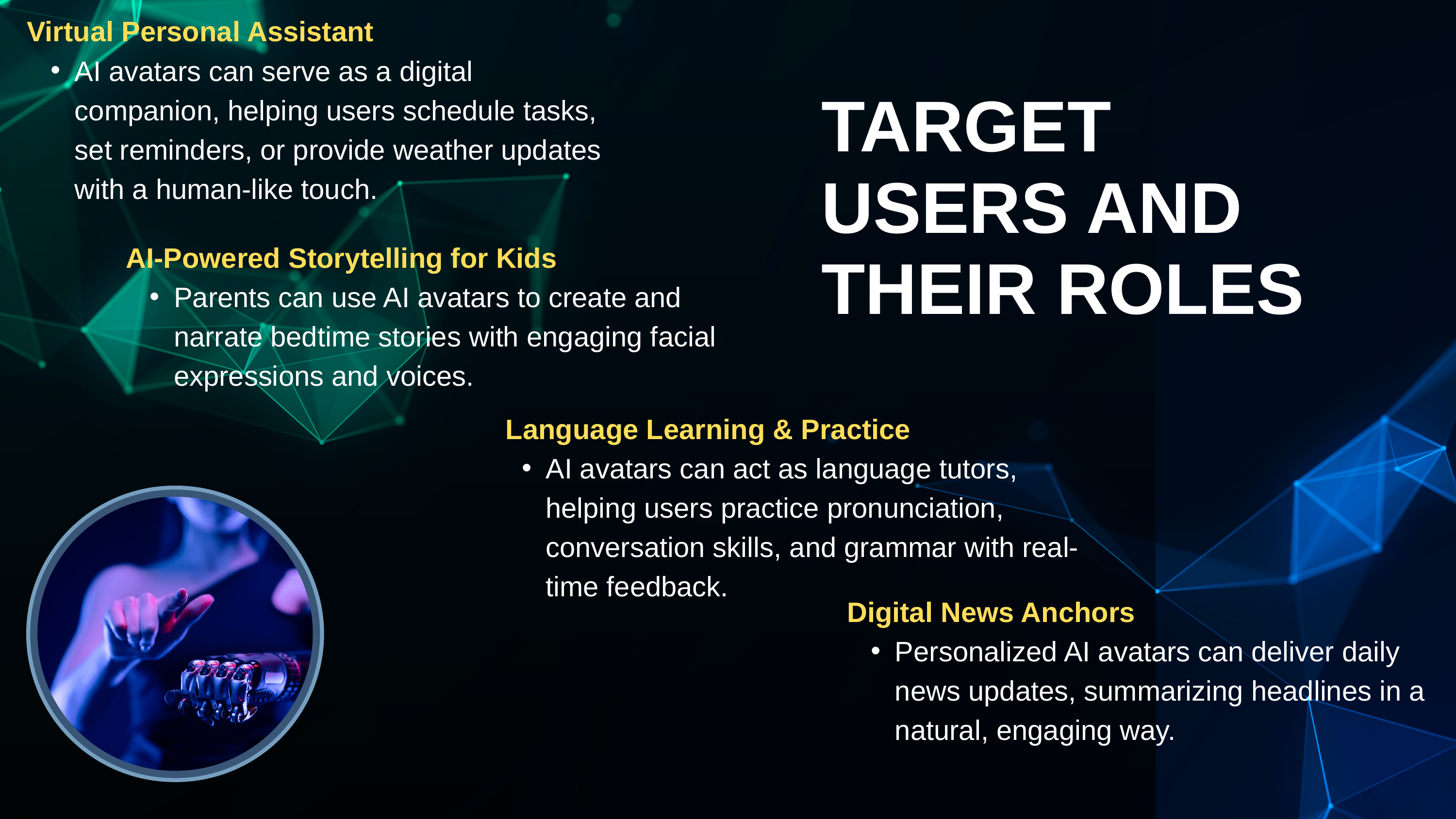

Virtual Personal Assistant
AI avatars can serve as a digital companion, helping users schedule tasks, set reminders, or provide weather updates with a human-like touch.

TARGET USERS AND THEIR ROLES
AI-Powered Storytelling for Kids
Parents can use AI avatars to create and narrate bedtime stories with engaging facial expressions and voices.

 Language Learning & Practice
AI avatars can act as language tutors, helping users practice pronunciation, conversation skills, and grammar with real-time feedback.

Digital News Anchors
Personalized AI avatars can deliver daily news updates, summarizing headlines in a natural, engaging way.